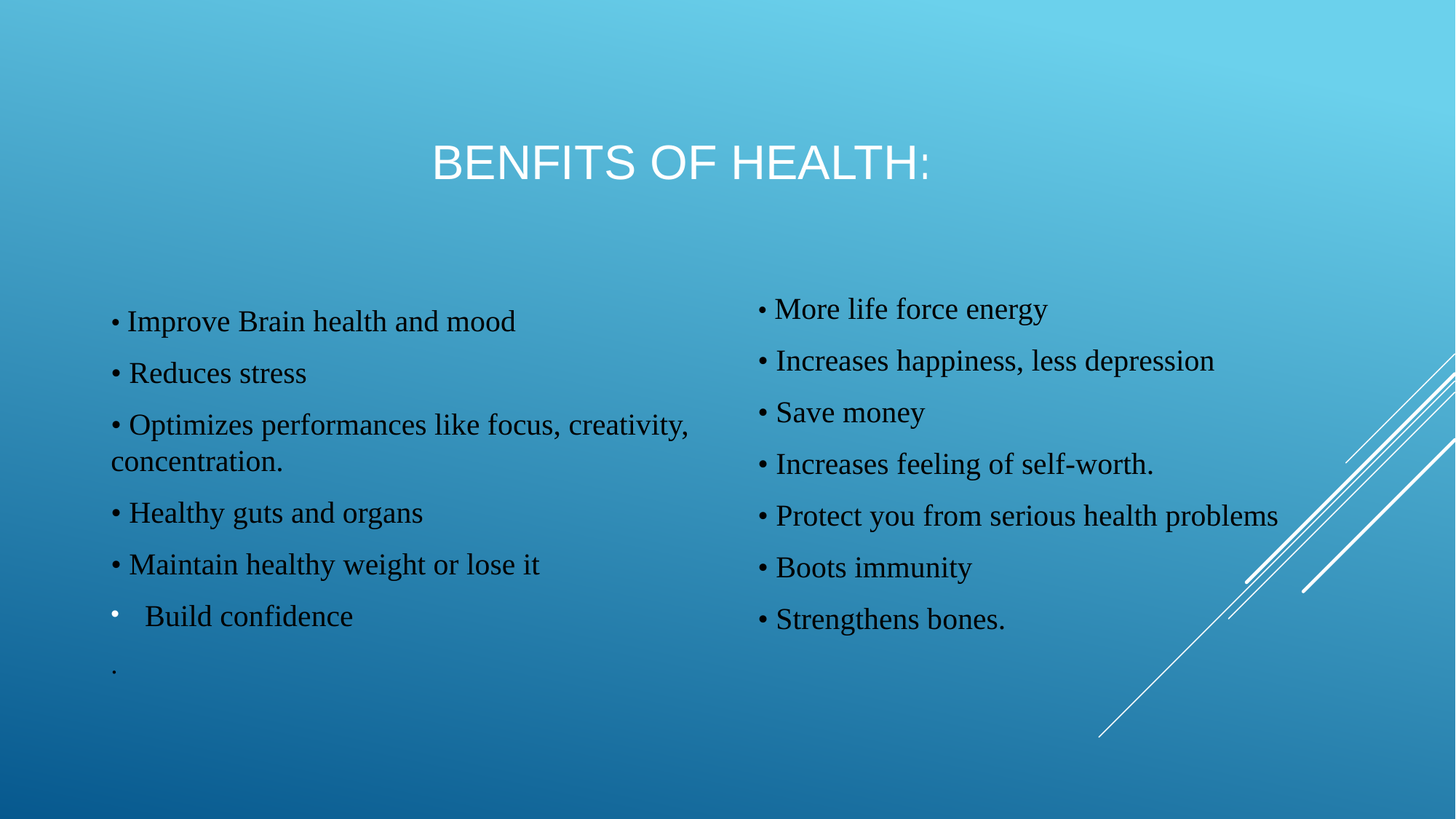

# BENFITS OF HEALTH:
• More life force energy
• Increases happiness, less depression
• Save money
• Increases feeling of self-worth.
• Protect you from serious health problems
• Boots immunity
• Strengthens bones.
• Improve Brain health and mood
• Reduces stress
• Optimizes performances like focus, creativity, concentration.
• Healthy guts and organs
• Maintain healthy weight or lose it
Build confidence
.